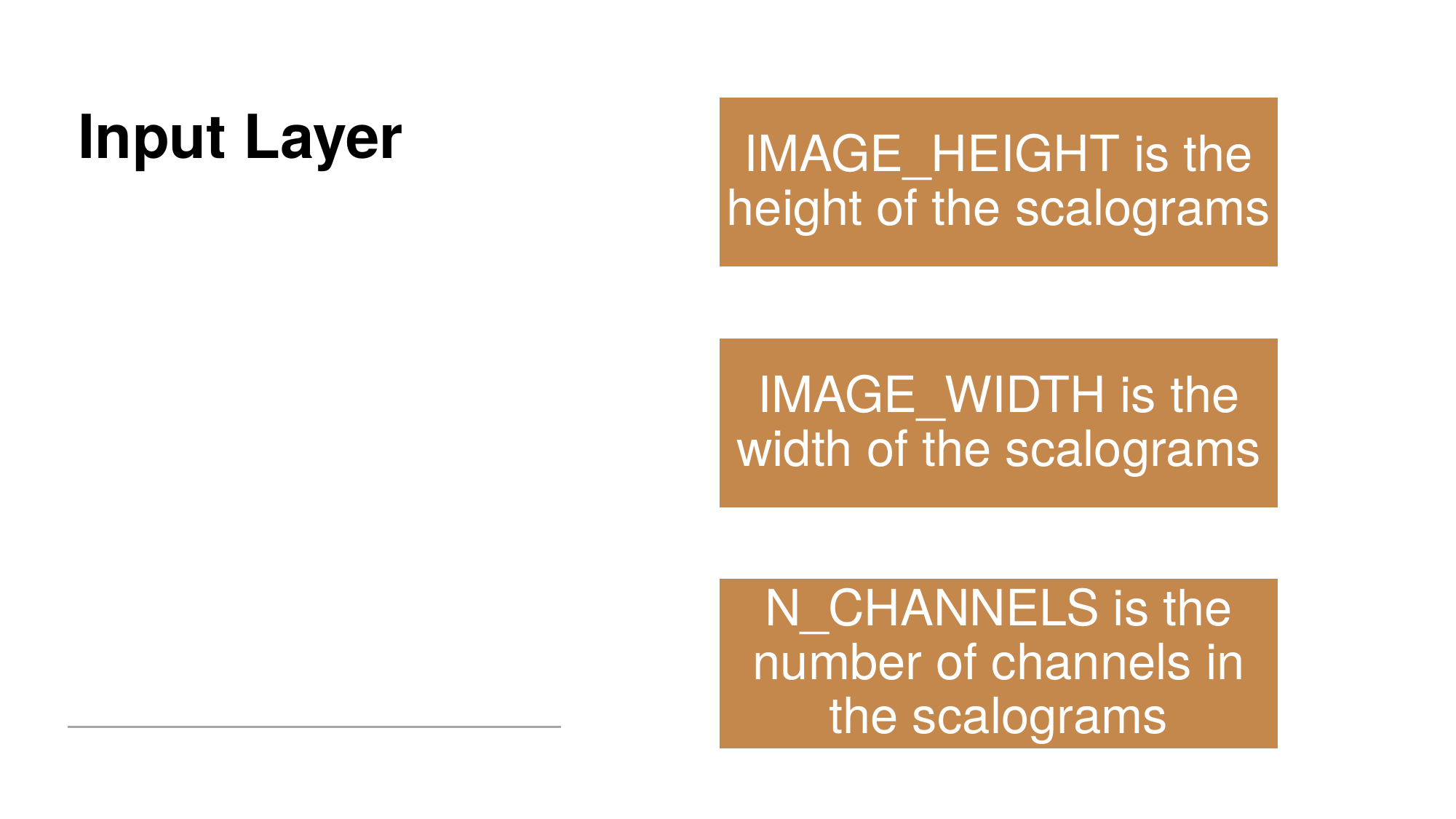

# Input Layer
IMAGE_HEIGHT is the height of the scalograms
IMAGE_WIDTH is the width of the scalograms
N_CHANNELS is the number of channels in the scalograms